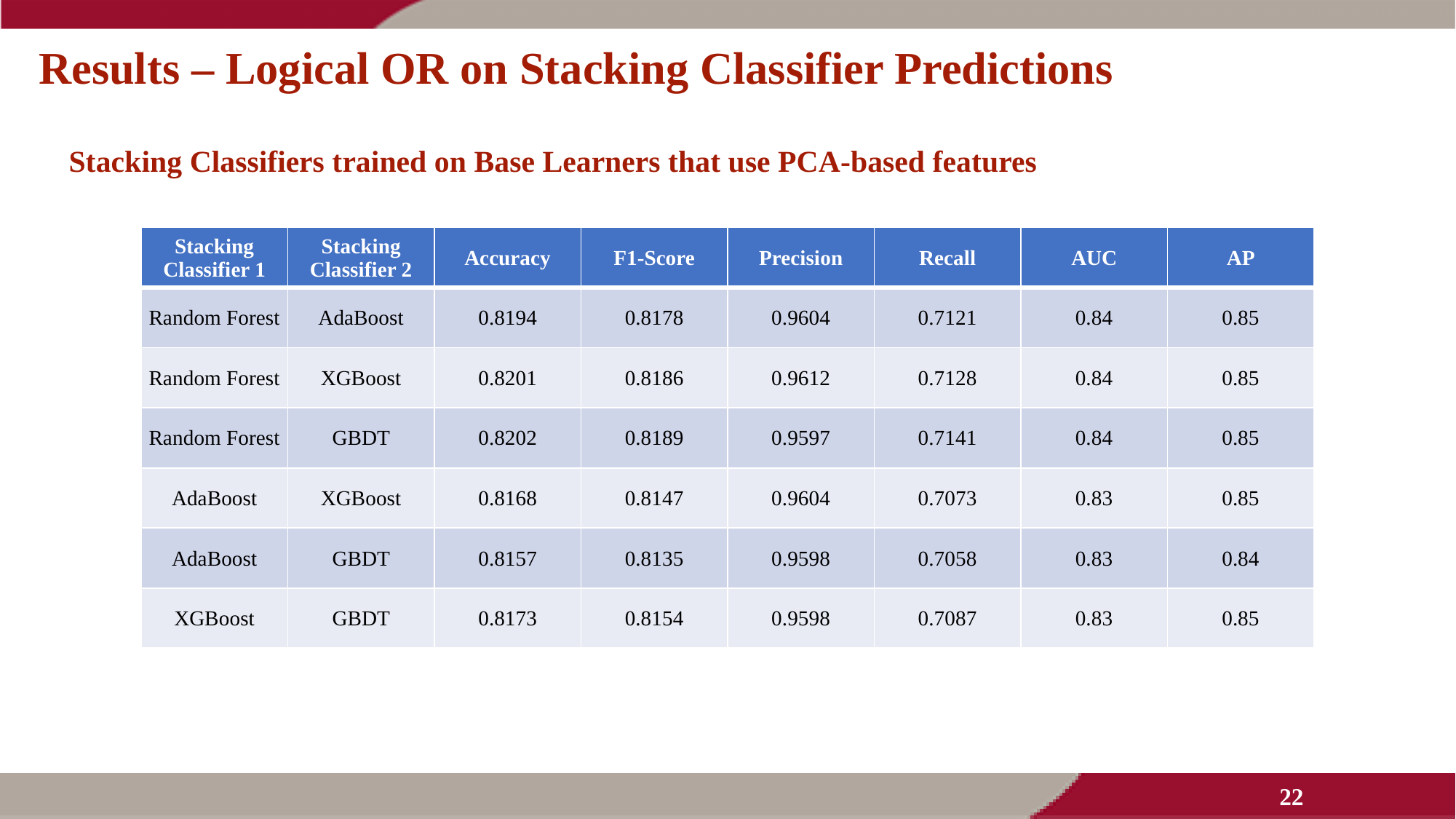

# Results – Logical OR on Stacking Classifier Predictions

Stacking Classifiers trained on Base Learners that use PCA-based features
| Stacking Classifier 1 | Stacking Classifier 2 | Accuracy | F1-Score | Precision | Recall | AUC | AP |
| --- | --- | --- | --- | --- | --- | --- | --- |
| Random Forest | AdaBoost | 0.8194 | 0.8178 | 0.9604 | 0.7121 | 0.84 | 0.85 |
| Random Forest | XGBoost | 0.8201 | 0.8186 | 0.9612 | 0.7128 | 0.84 | 0.85 |
| Random Forest | GBDT | 0.8202 | 0.8189 | 0.9597 | 0.7141 | 0.84 | 0.85 |
| AdaBoost | XGBoost | 0.8168 | 0.8147 | 0.9604 | 0.7073 | 0.83 | 0.85 |
| AdaBoost | GBDT | 0.8157 | 0.8135 | 0.9598 | 0.7058 | 0.83 | 0.84 |
| XGBoost | GBDT | 0.8173 | 0.8154 | 0.9598 | 0.7087 | 0.83 | 0.85 |
22